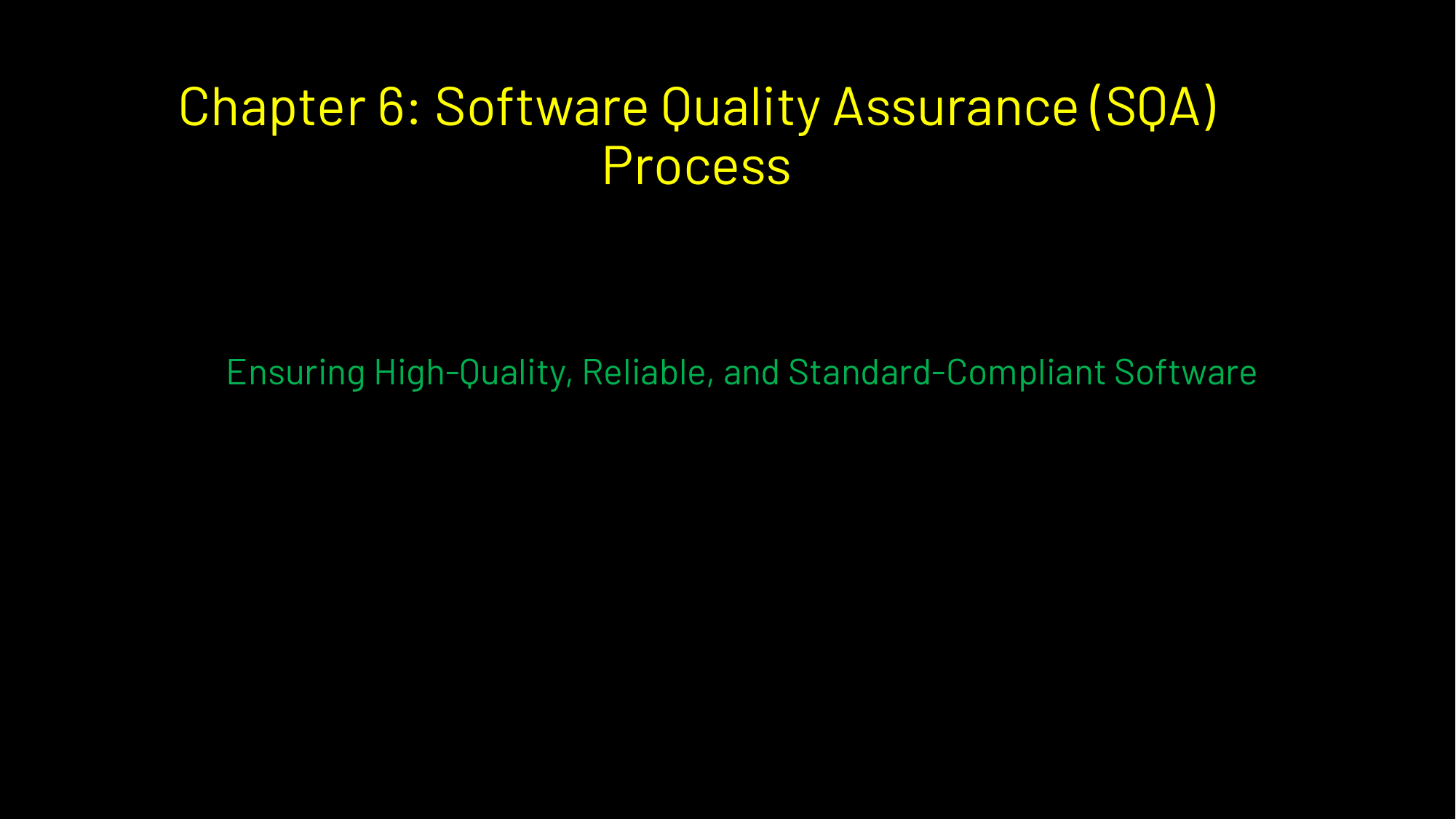

# Chapter 6: Software Quality Assurance (SQA) Process
Ensuring High-Quality, Reliable, and Standard-Compliant Software